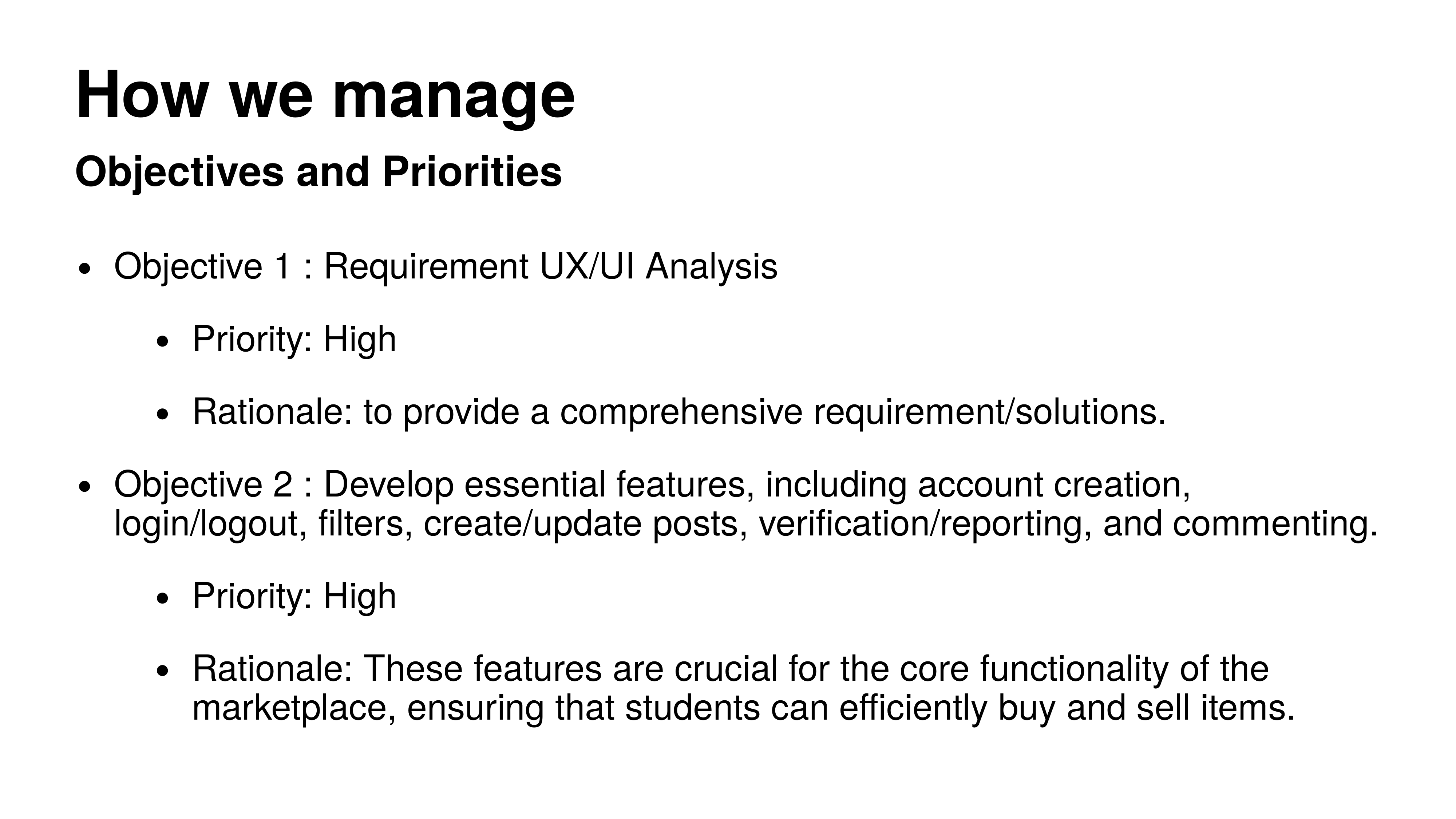

# How we manage
Objectives and Priorities
Objective 1 : Requirement UX/UI Analysis
Priority: High
Rationale: to provide a comprehensive requirement/solutions.
Objective 2 : Develop essential features, including account creation, login/logout, filters, create/update posts, verification/reporting, and commenting.
Priority: High
Rationale: These features are crucial for the core functionality of the marketplace, ensuring that students can efficiently buy and sell items.